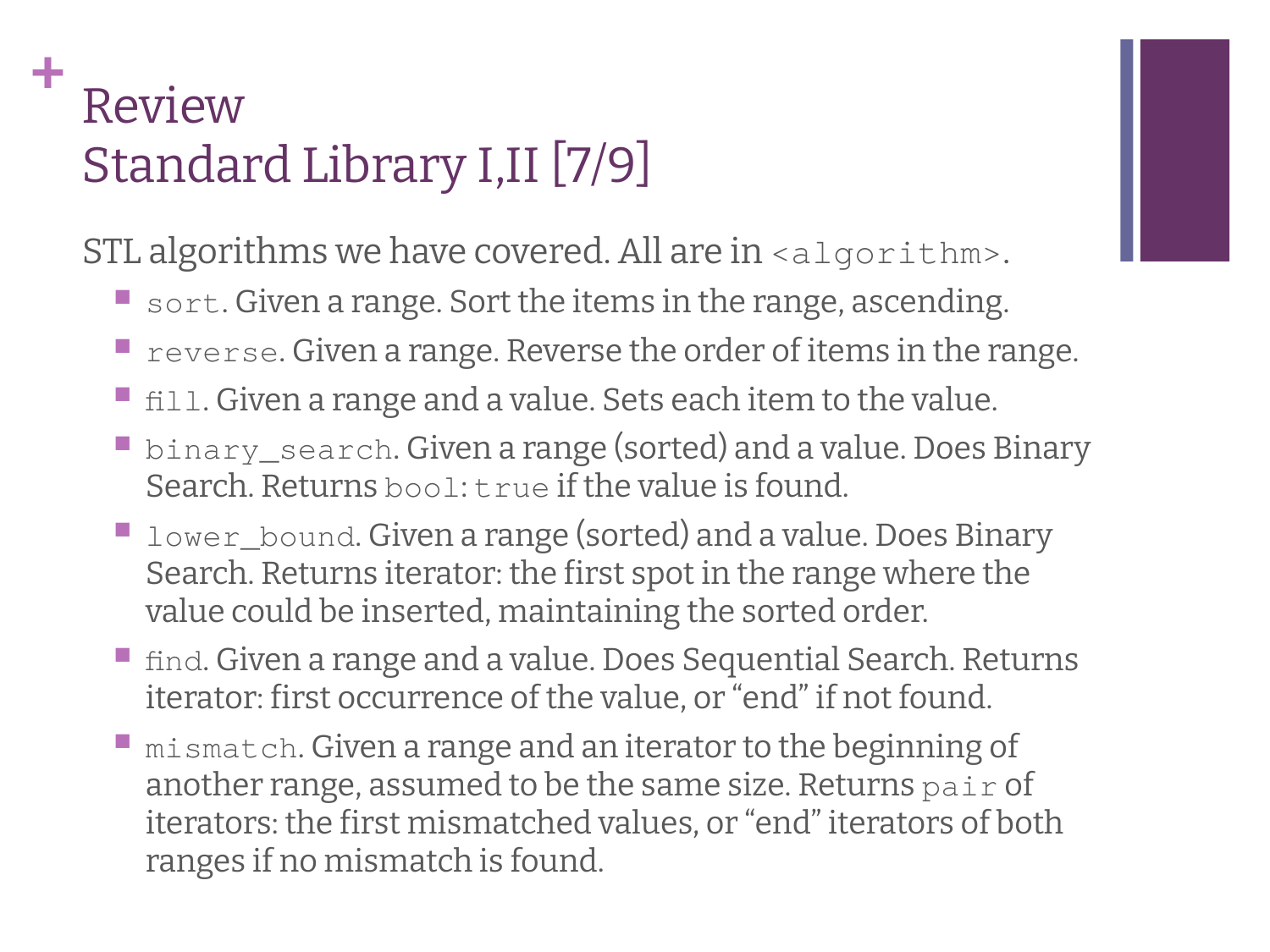

# Review Standard Library I,II [7/9]
STL algorithms we have covered. All are in <algorithm>.
sort. Given a range. Sort the items in the range, ascending.
reverse. Given a range. Reverse the order of items in the range.
fill. Given a range and a value. Sets each item to the value.
binary_search. Given a range (sorted) and a value. Does Binary Search. Returns bool: true if the value is found.
lower_bound. Given a range (sorted) and a value. Does Binary Search. Returns iterator: the first spot in the range where the value could be inserted, maintaining the sorted order.
find. Given a range and a value. Does Sequential Search. Returns iterator: first occurrence of the value, or “end” if not found.
mismatch. Given a range and an iterator to the beginning of another range, assumed to be the same size. Returns pair of iterators: the first mismatched values, or “end” iterators of both ranges if no mismatch is found.